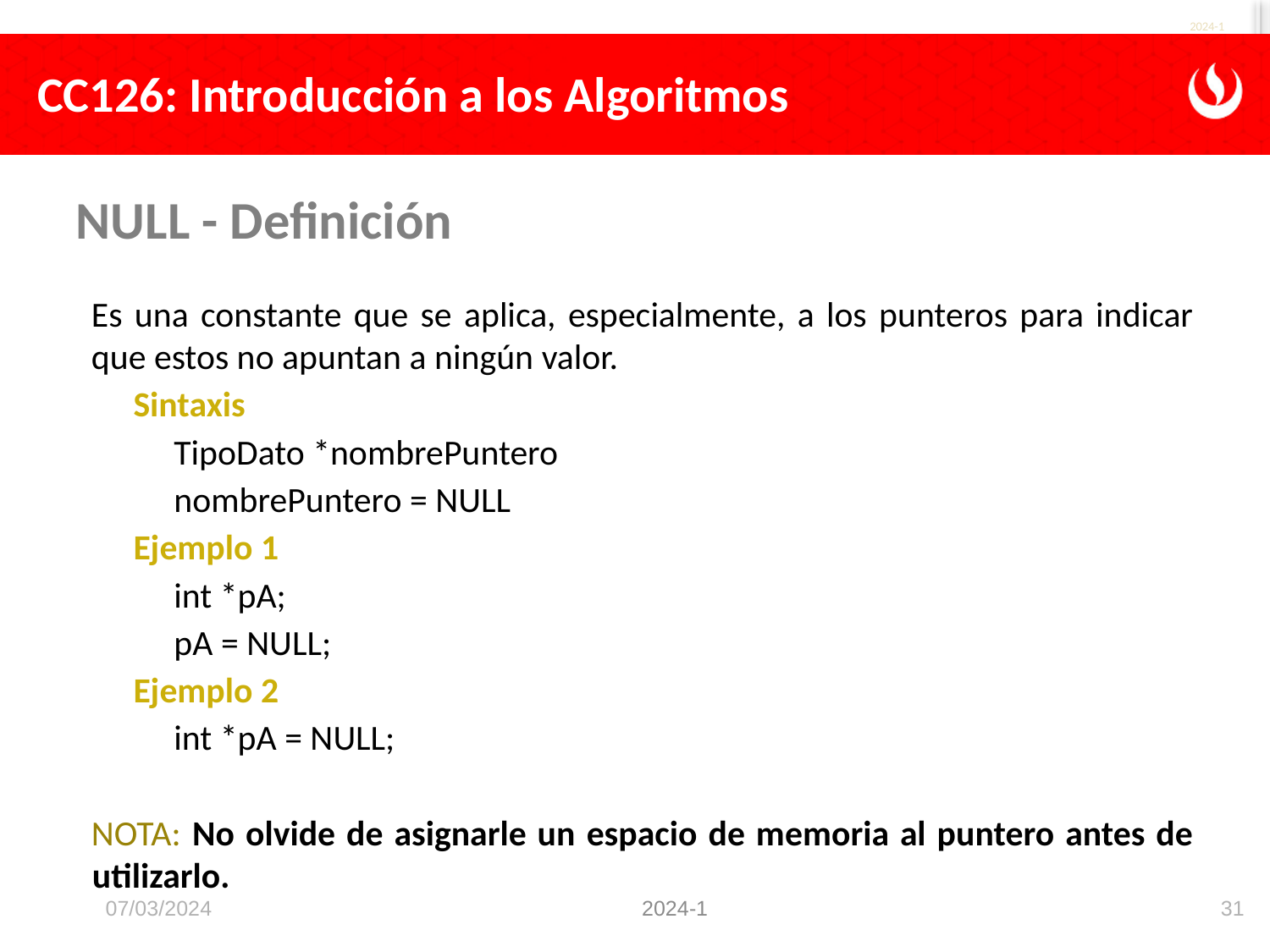

2024-1
NULL - Definición
Es una constante que se aplica, especialmente, a los punteros para indicar que estos no apuntan a ningún valor.
Sintaxis
TipoDato *nombrePuntero
nombrePuntero = NULL
Ejemplo 1
int *pA;
pA = NULL;
Ejemplo 2
int *pA = NULL;

NOTA: No olvide de asignarle un espacio de memoria al puntero antes de utilizarlo.

07/03/2024
31